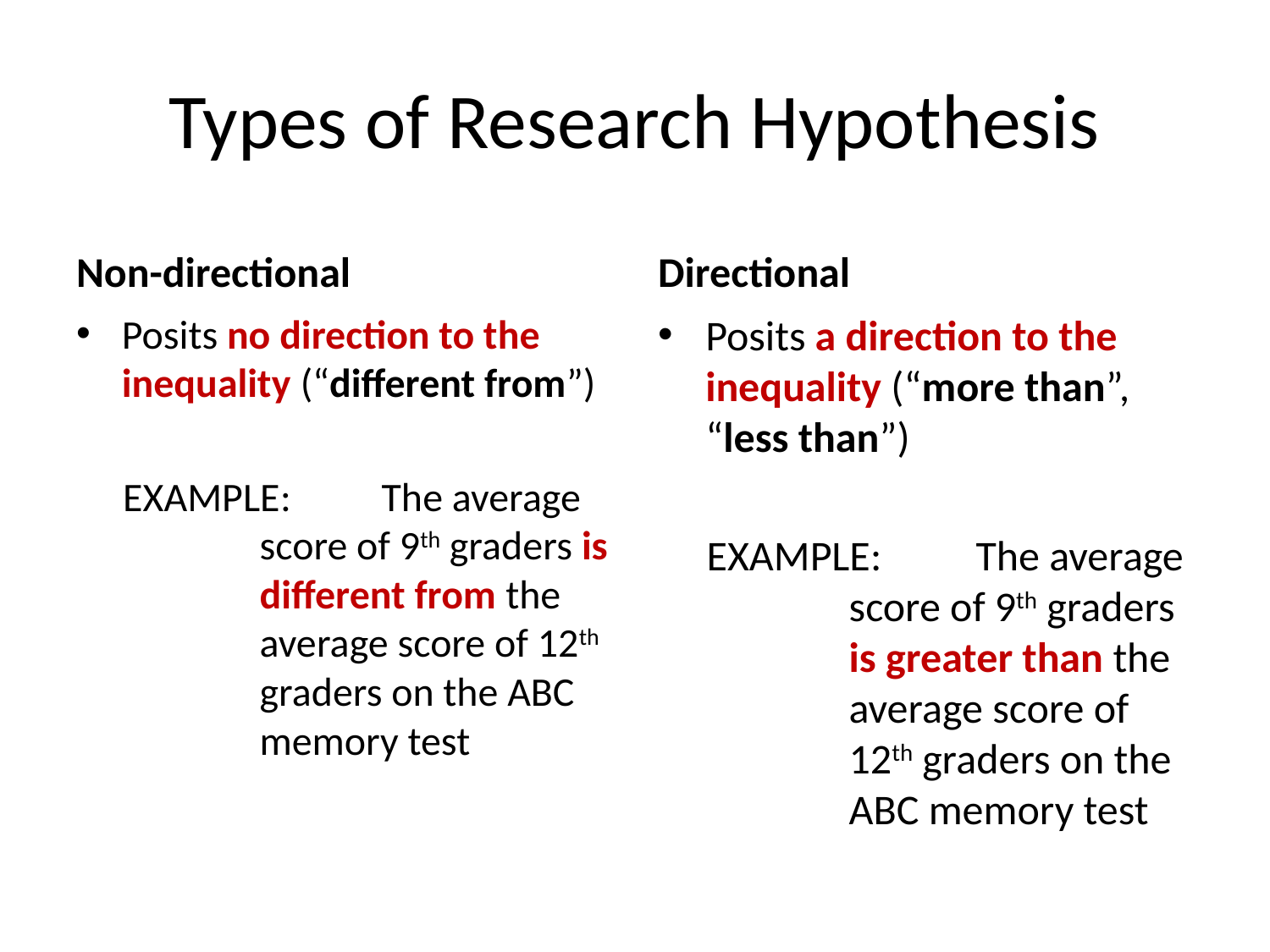

# Types of Research Hypothesis
Non-directional
Directional
Posits no direction to the inequality (“different from”)

Example:	The average score of 9th graders is different from the average score of 12th graders on the ABC memory test
Posits a direction to the inequality (“more than”, “less than”)

Example:	The average score of 9th graders is greater than the average score of 12th graders on the ABC memory test